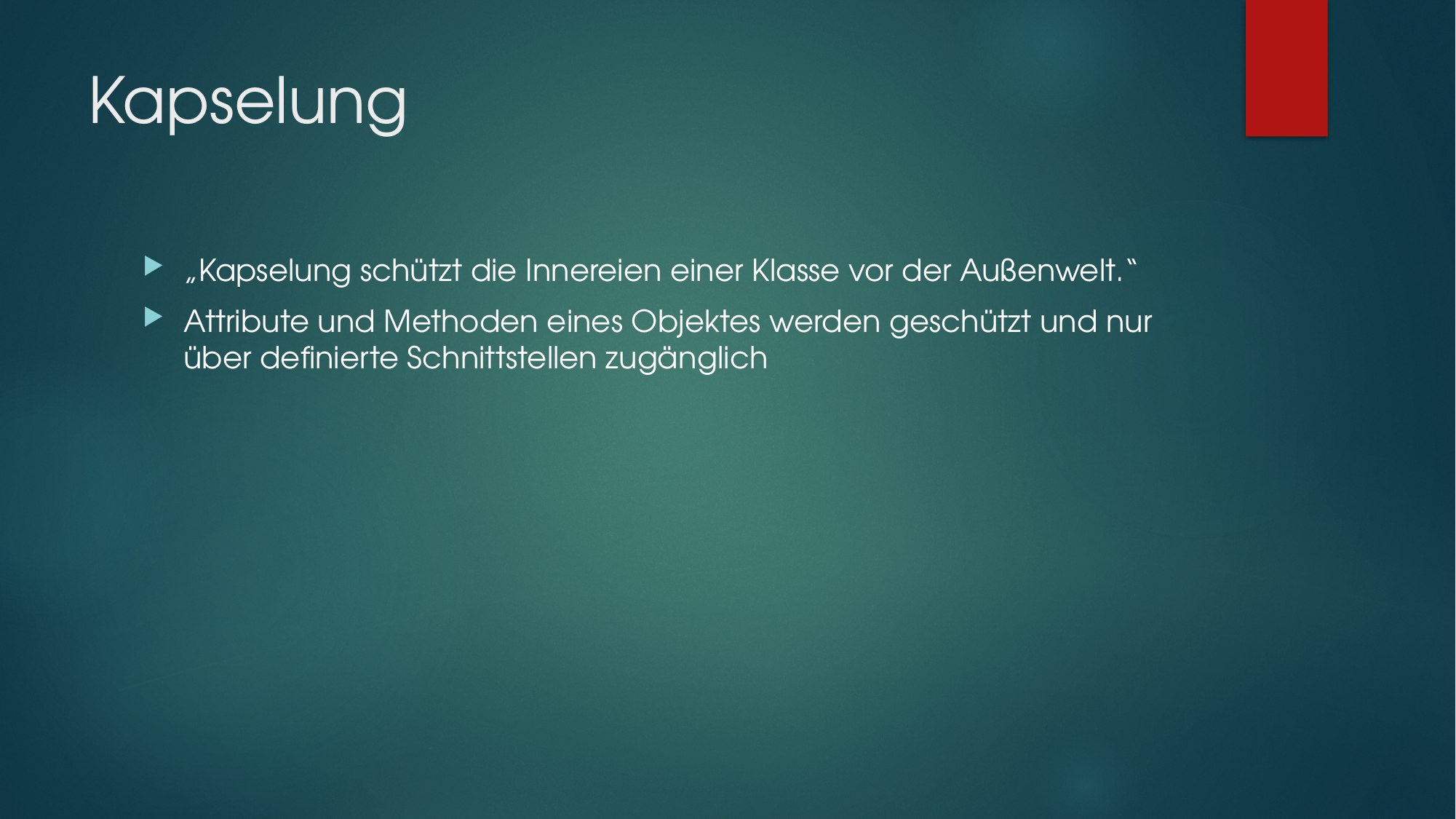

# Kapselung
„Kapselung schützt die Innereien einer Klasse vor der Außenwelt.“
Attribute und Methoden eines Objektes werden geschützt und nur über definierte Schnittstellen zugänglich